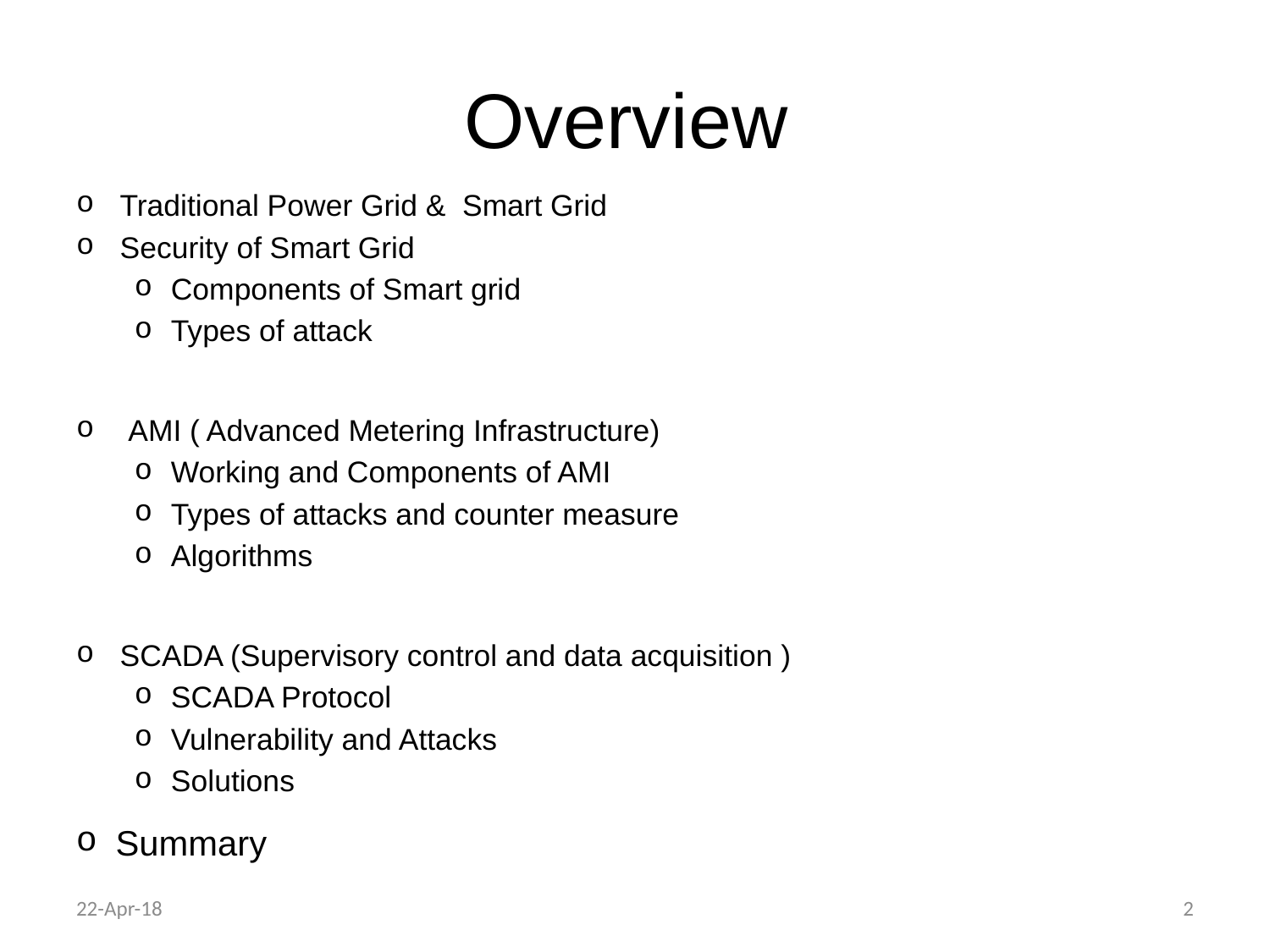

# Overview
Traditional Power Grid &  Smart Grid
Security of Smart Grid
Components of Smart grid
Types of attack

 AMI ( Advanced Metering Infrastructure)
Working and Components of AMI
Types of attacks and counter measure
Algorithms

SCADA (Supervisory control and data acquisition )
SCADA Protocol
Vulnerability and Attacks
Solutions

Summary
22-Apr-18
2